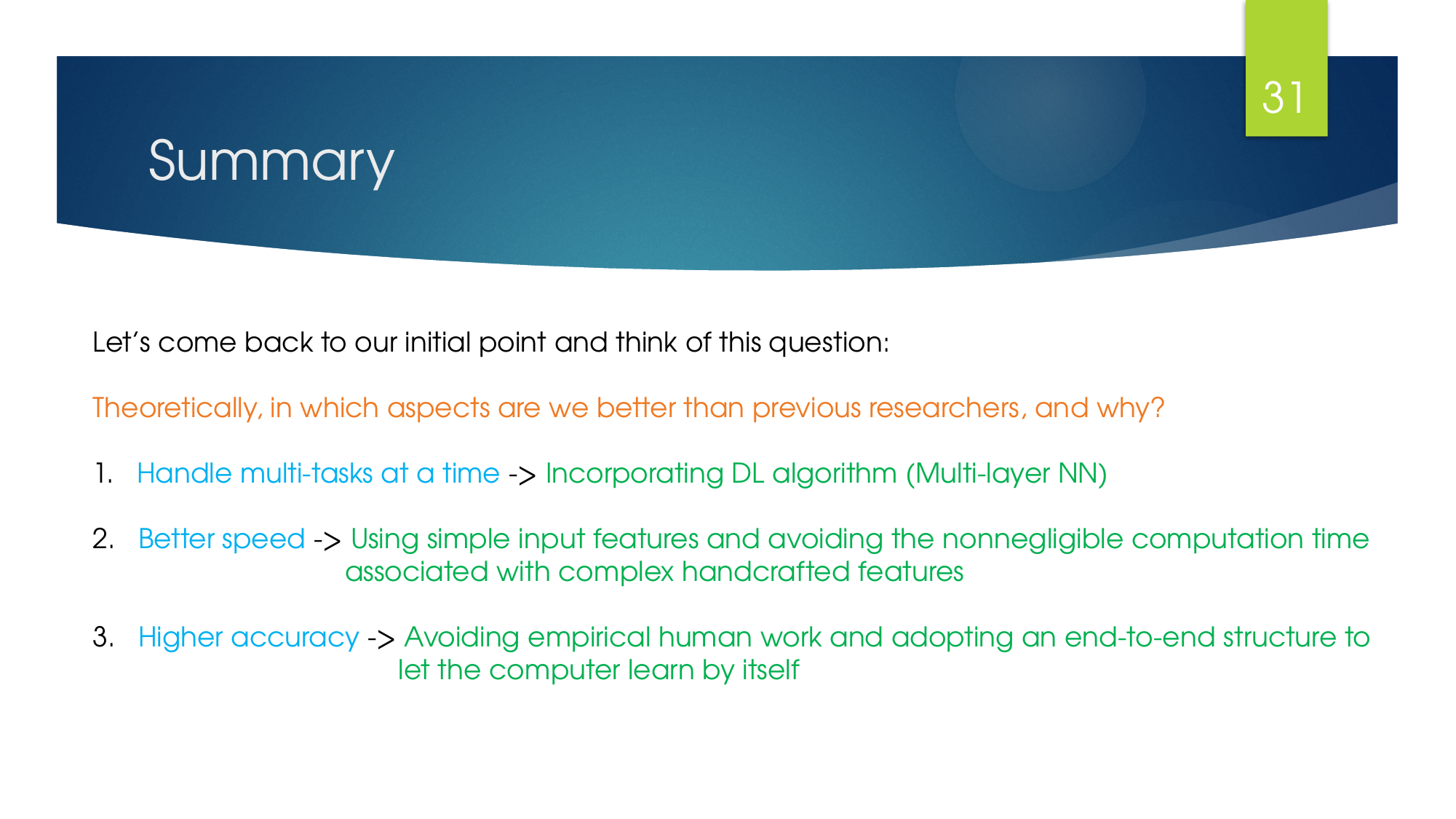

31
# Summary
Let’s come back to our initial point and think of this question:

Theoretically, in which aspects are we better than previous researchers, and why?

1.   Handle multi-tasks at a time -> Incorporating DL algorithm (Multi-layer NN)

2.   Better speed -> Using simple input features and avoiding the nonnegligible computation time
                                 associated with complex handcrafted features

3.   Higher accuracy -> Avoiding empirical human work and adopting an end-to-end structure to
                                        let the computer learn by itself